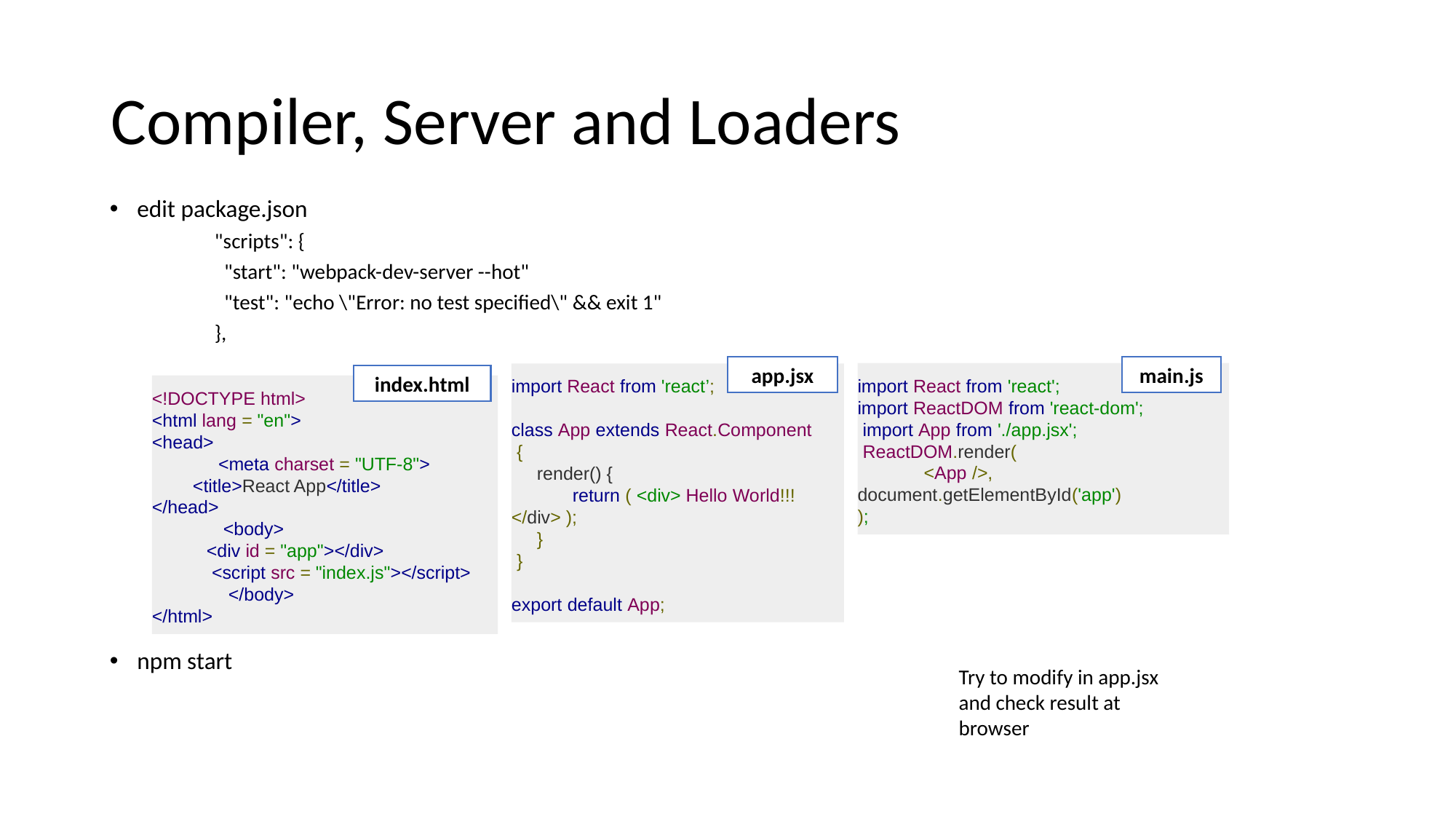

# Compiler, Server and Loaders
edit package.json
  "scripts": {
    "start": "webpack-dev-server --hot"
    "test": "echo \"Error: no test specified\" && exit 1"
  },

npm start
main.js
app.jsx
index.html
import React from 'react’;

class App extends React.Component
 {
     render() {
            return ( <div> Hello World!!! </div> );
     }
 }

export default App;
import React from 'react';
import ReactDOM from 'react-dom';
 import App from './app.jsx';
 ReactDOM.render(
             <App />, document.getElementById('app')
);
<!DOCTYPE html>
<html lang = "en">
<head>
             <meta charset = "UTF-8">
        <title>React App</title>
</head>
              <body>
<div id = "app"></div>
 <script src = "index.js"></script>
               </body>
</html>
Try to modify in app.jsx and check result at browser